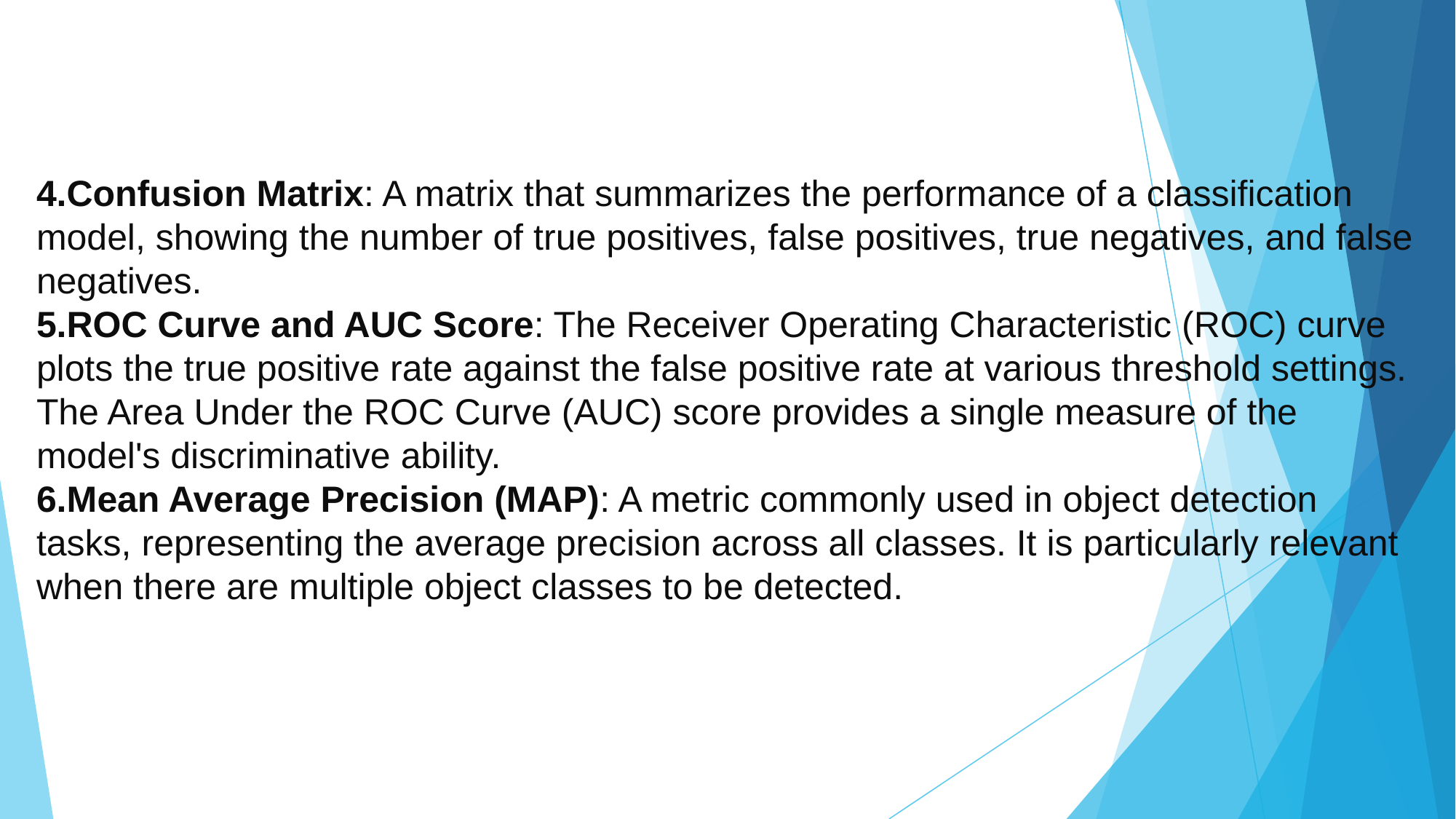

4.Confusion Matrix: A matrix that summarizes the performance of a classification model, showing the number of true positives, false positives, true negatives, and false negatives.
5.ROC Curve and AUC Score: The Receiver Operating Characteristic (ROC) curve plots the true positive rate against the false positive rate at various threshold settings. The Area Under the ROC Curve (AUC) score provides a single measure of the model's discriminative ability.
6.Mean Average Precision (MAP): A metric commonly used in object detection tasks, representing the average precision across all classes. It is particularly relevant when there are multiple object classes to be detected.